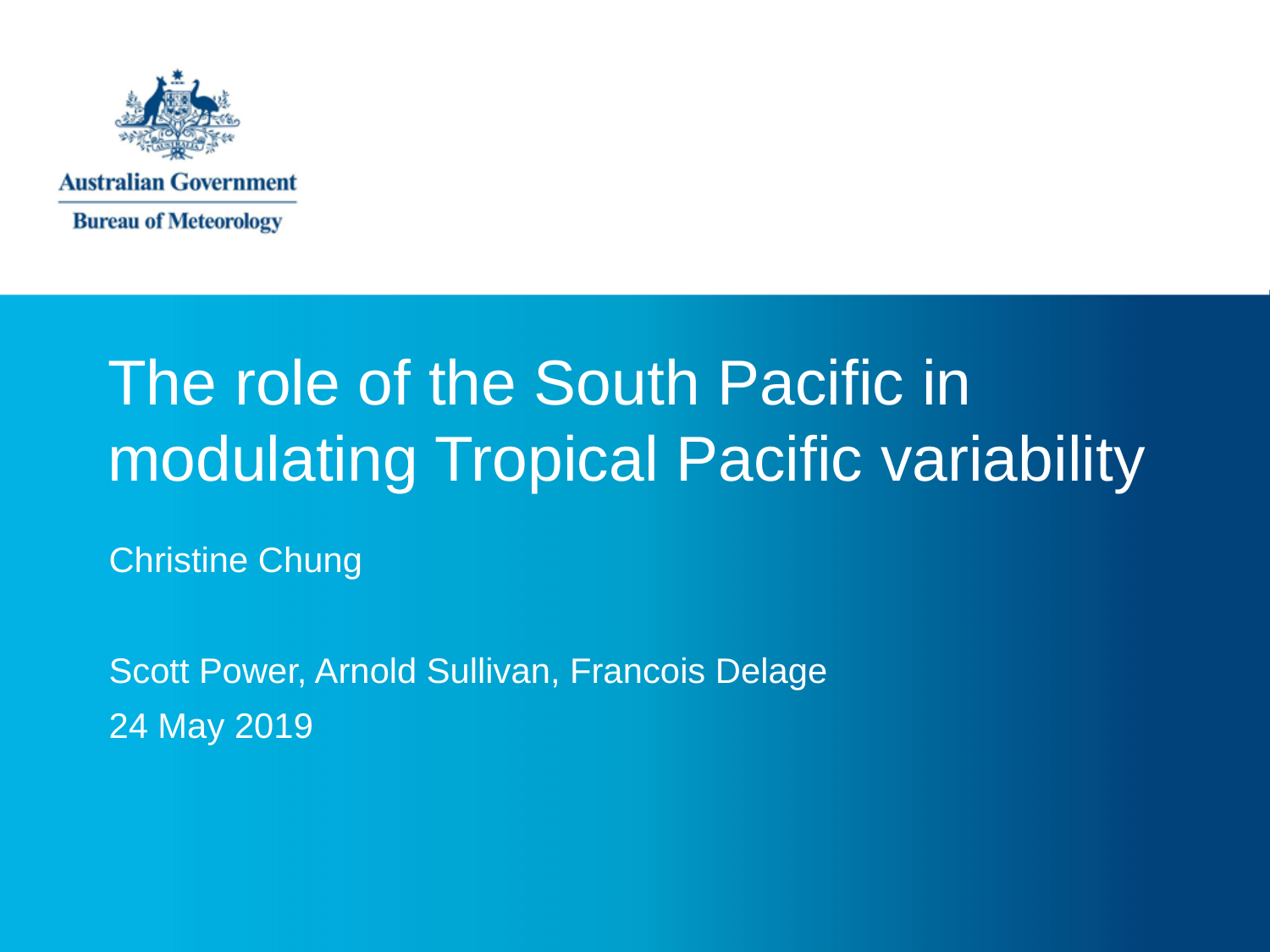

# The role of the South Pacific in modulating Tropical Pacific variability
Christine Chung

Scott Power, Arnold Sullivan, Francois Delage
24 May 2019